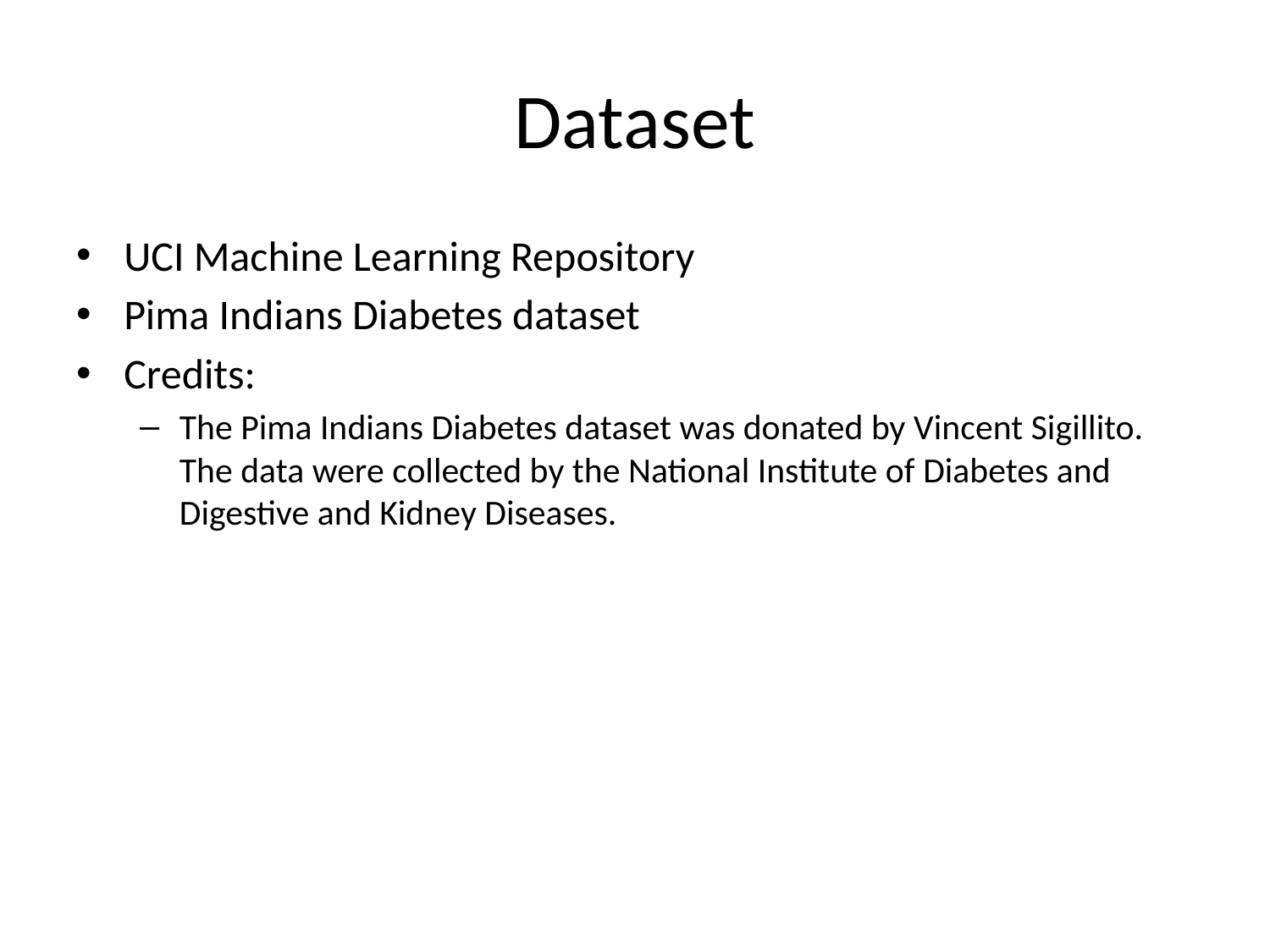

# Dataset
UCI Machine Learning Repository
Pima Indians Diabetes dataset
Credits:
The Pima Indians Diabetes dataset was donated by Vincent Sigillito. The data were collected by the National Institute of Diabetes and Digestive and Kidney Diseases.